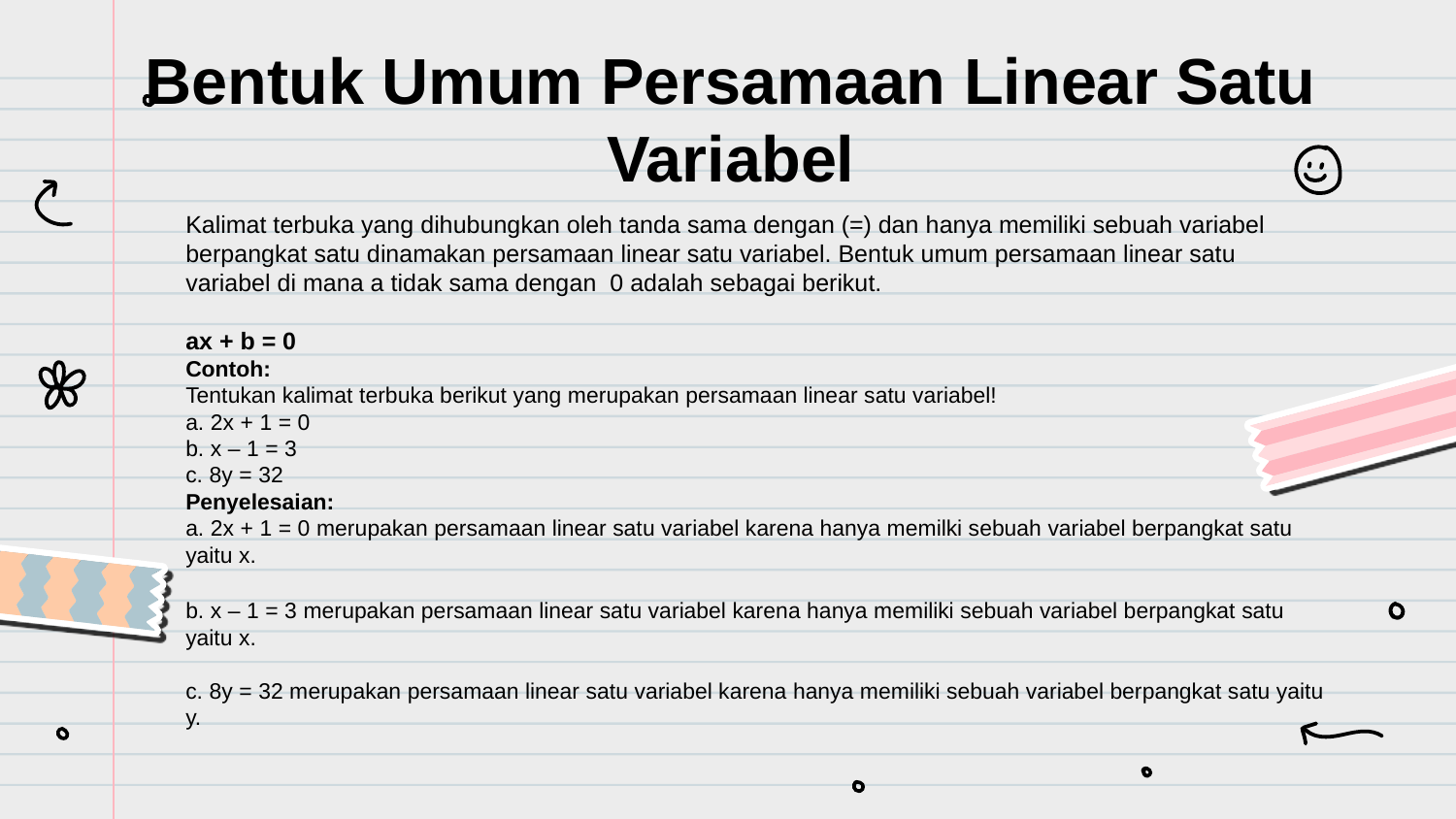

# Bentuk Umum Persamaan Linear Satu Variabel
Kalimat terbuka yang dihubungkan oleh tanda sama dengan (=) dan hanya memiliki sebuah variabel berpangkat satu dinamakan persamaan linear satu variabel. Bentuk umum persamaan linear satu variabel di mana a tidak sama dengan  0 adalah sebagai berikut.
ax + b = 0
Contoh:
Tentukan kalimat terbuka berikut yang merupakan persamaan linear satu variabel!
a. 2x + 1 = 0
b. x – 1 = 3
c. 8y = 32
Penyelesaian:
a. 2x + 1 = 0 merupakan persamaan linear satu variabel karena hanya memilki sebuah variabel berpangkat satu yaitu x.
b. x – 1 = 3 merupakan persamaan linear satu variabel karena hanya memiliki sebuah variabel berpangkat satu yaitu x.

c. 8y = 32 merupakan persamaan linear satu variabel karena hanya memiliki sebuah variabel berpangkat satu yaitu y.